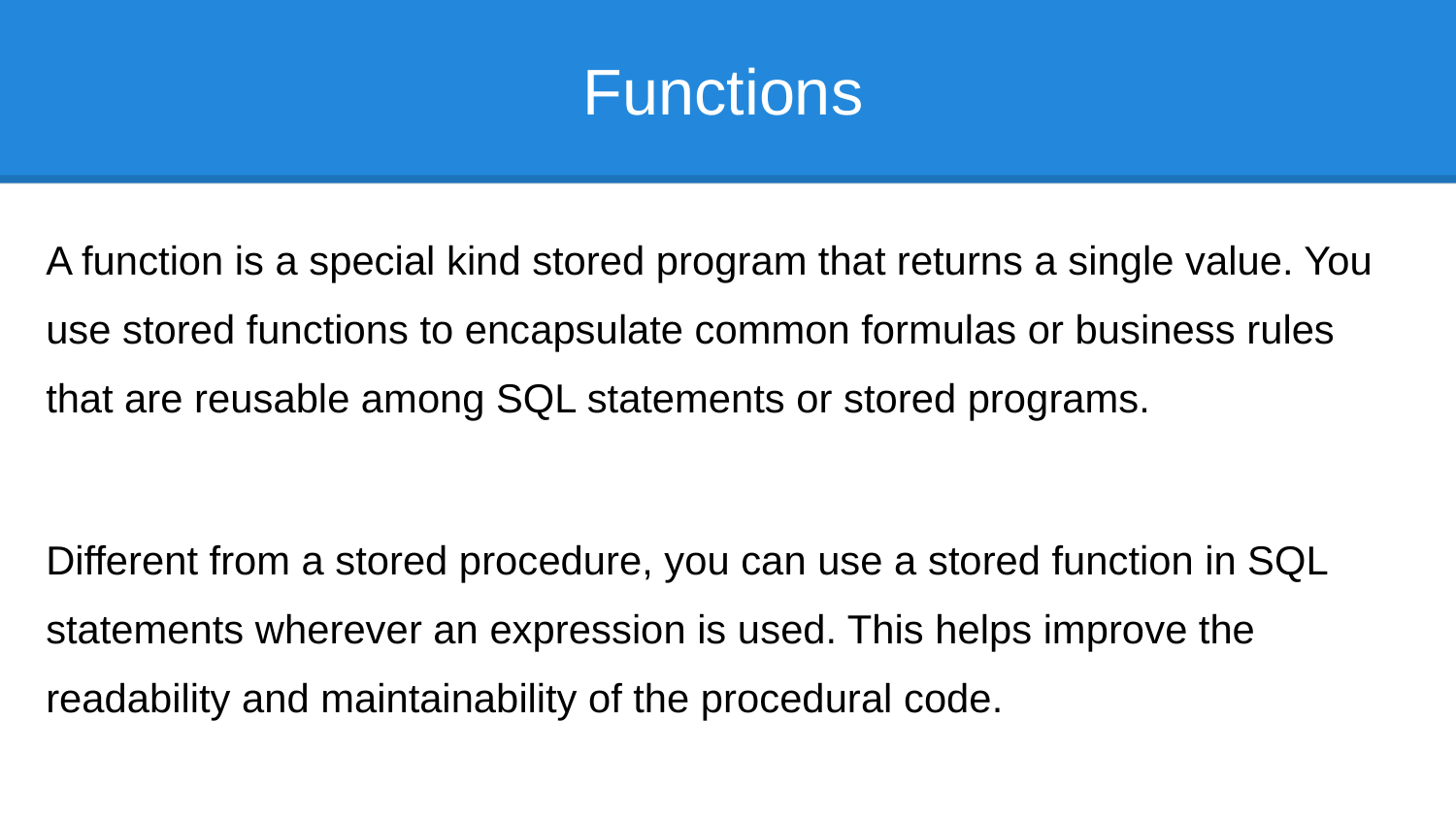

# Functions

A function is a special kind stored program that returns a single value. You use stored functions to encapsulate common formulas or business rules that are reusable among SQL statements or stored programs.

Different from a stored procedure, you can use a stored function in SQL statements wherever an expression is used. This helps improve the readability and maintainability of the procedural code.